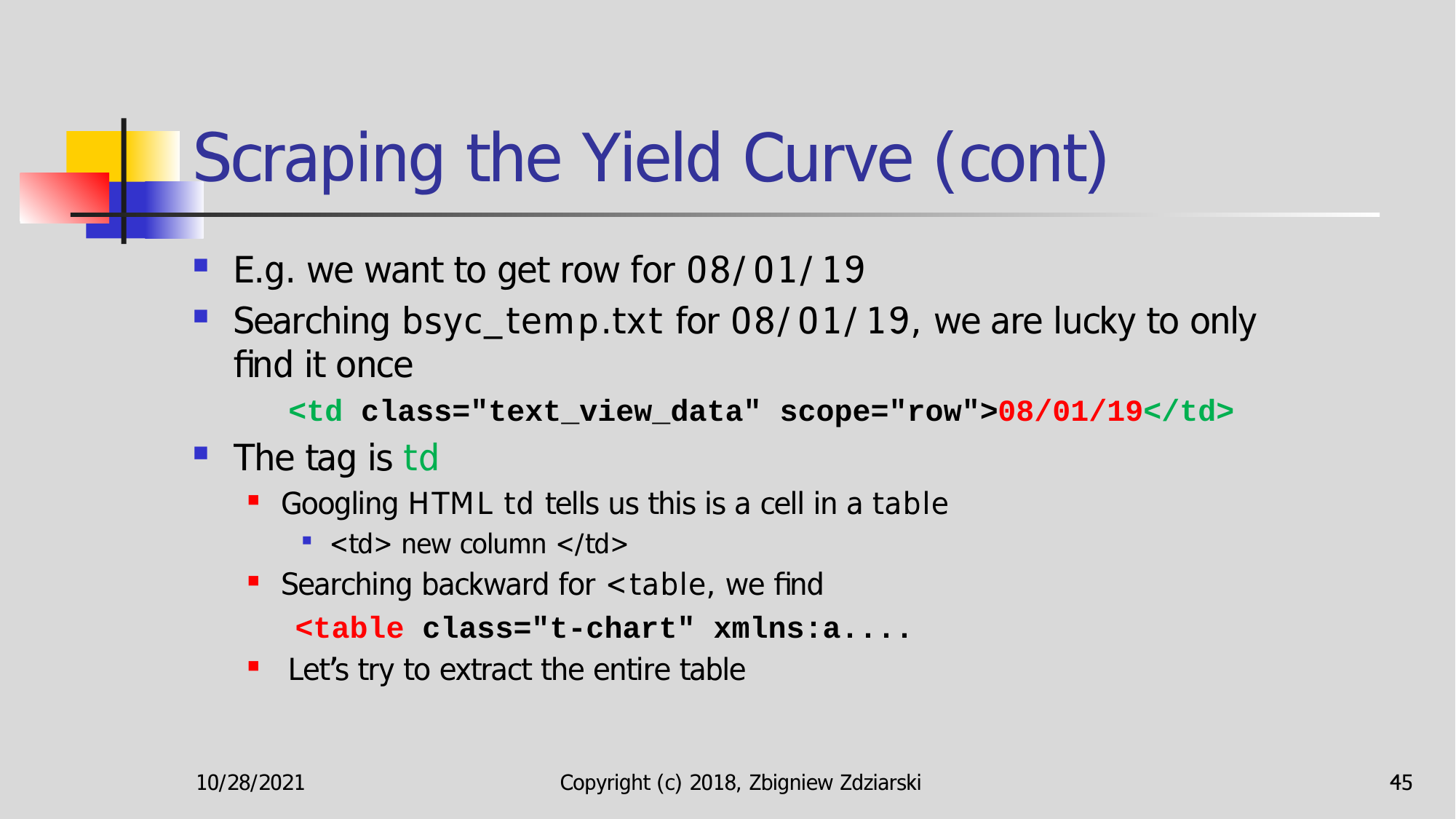

# Scraping the Yield Curve (cont)
E.g. we want to get row for 08/01/19
Searching bsyc_temp.txt for 08/01/19, we are lucky to only find it once
<td class="text_view_data" scope="row">08/01/19</td>
The tag is td
Googling HTML td tells us this is a cell in a table
<td> new column </td>
Searching backward for <table, we find
<table class="t-chart" xmlns:a....
Let’s try to extract the entire table
10/28/2021
Copyright (c) 2018, Zbigniew Zdziarski
45